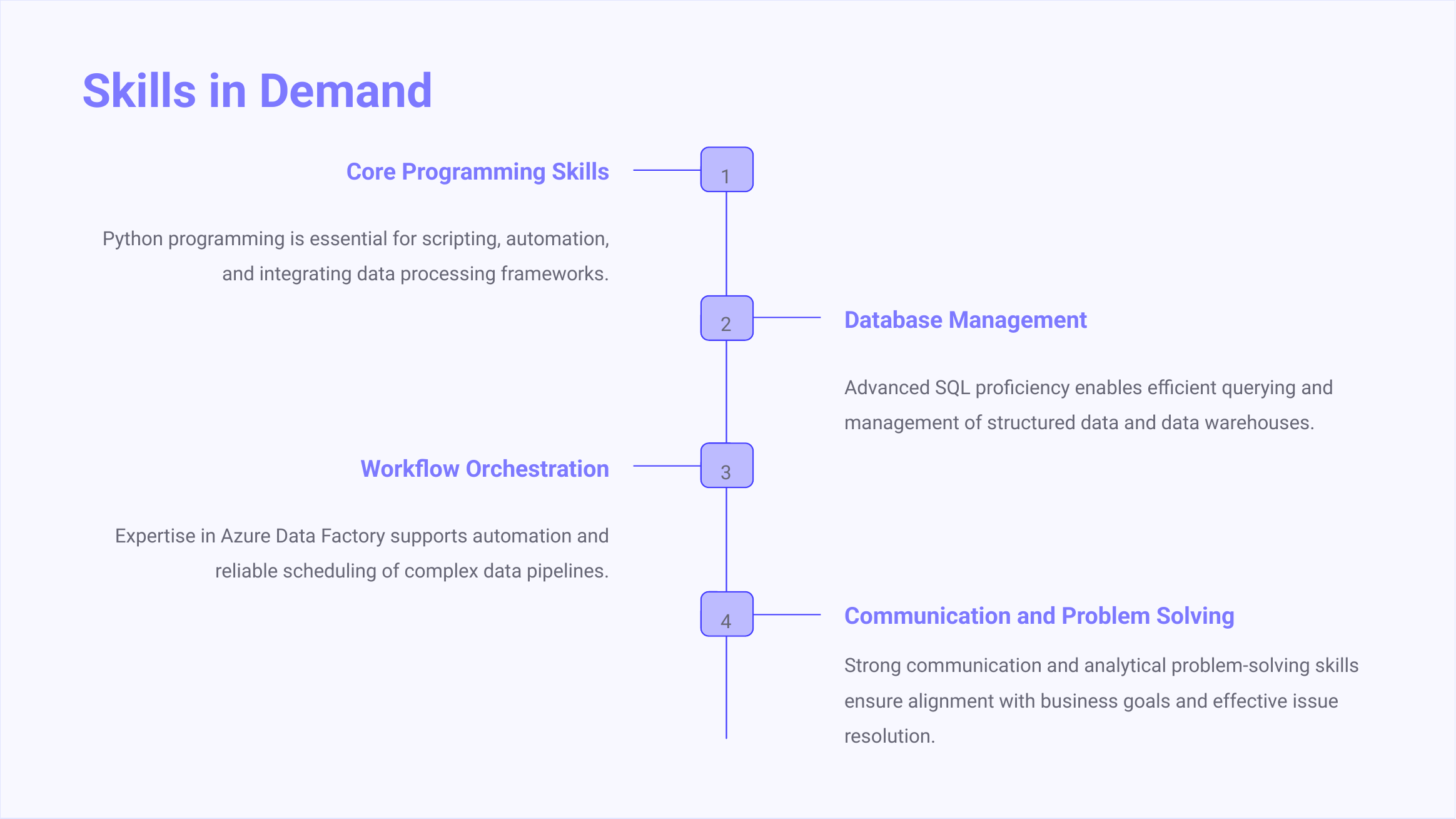

Skills in Demand

Core Programming Skills
1

Python programming is essential for scripting, automation, and integrating data processing frameworks.

2
Database Management

Advanced SQL proficiency enables efficient querying and management of structured data and data warehouses.

Workflow Orchestration
3

Expertise in Azure Data Factory supports automation and reliable scheduling of complex data pipelines.

Communication and Problem Solving
4

Strong communication and analytical problem-solving skills ensure alignment with business goals and effective issue resolution.